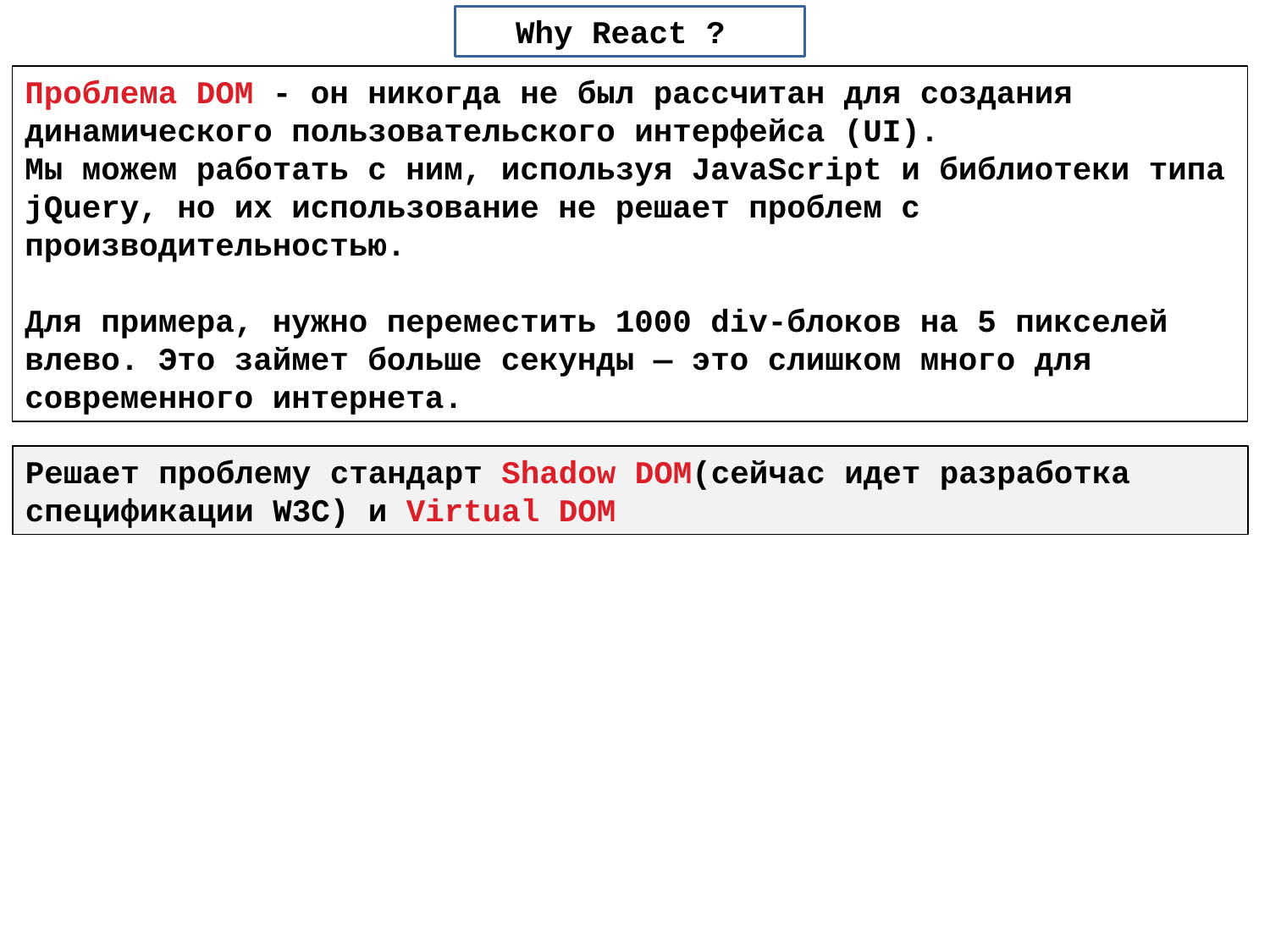

Why React ?
Проблема DOM - он никогда не был рассчитан для создания динамического пользовательского интерфейса (UI).
Мы можем работать с ним, используя JavaScript и библиотеки типа jQuery, но их использование не решает проблем с производительностью.

Для примера, нужно переместить 1000 div-блоков на 5 пикселей влево. Это займет больше секунды — это слишком много для современного интернета.
Решает проблему стандарт Shadow DOM(сейчас идет разработка спецификации W3C) и Virtual DOM